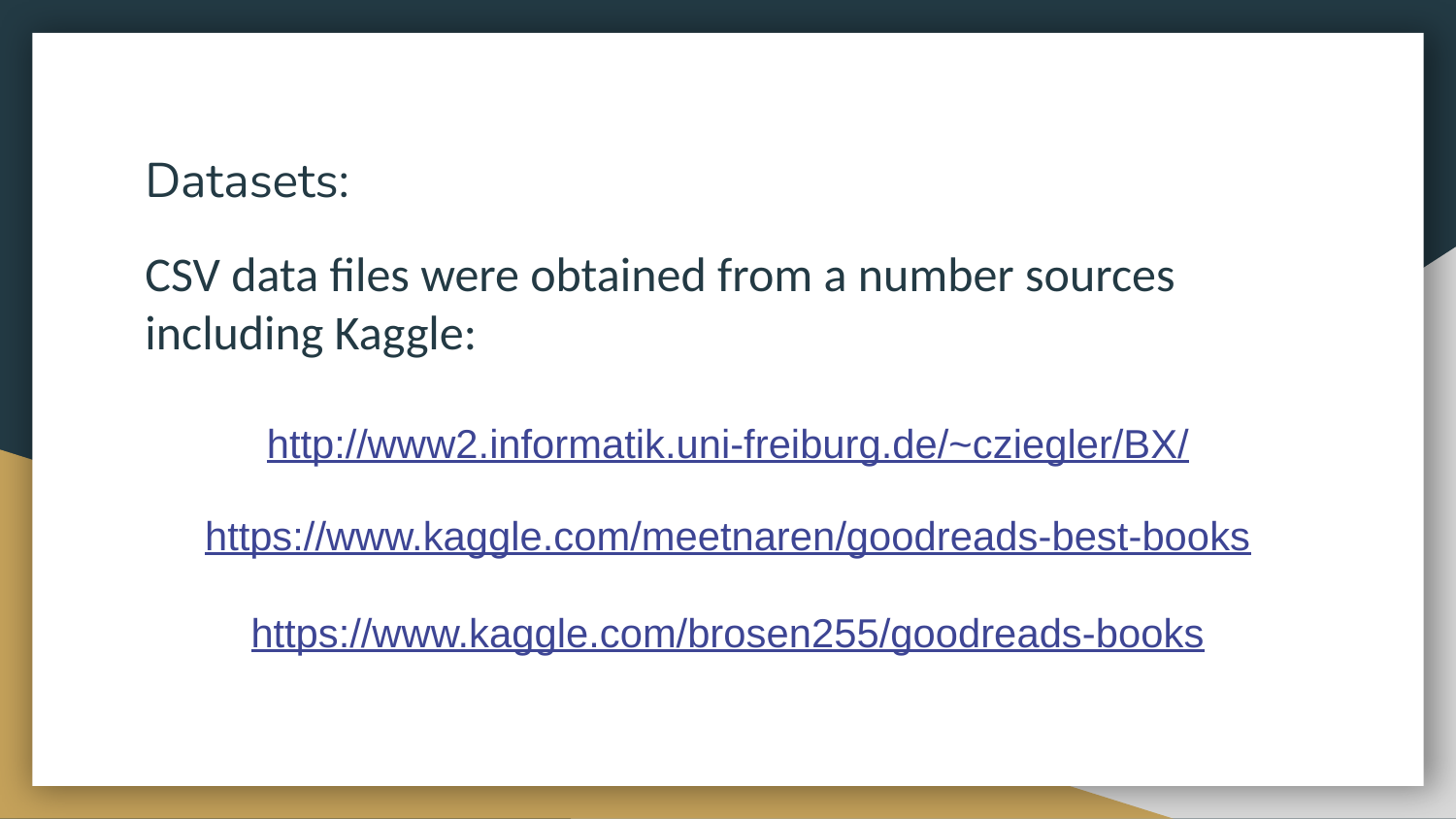

# Datasets:
CSV data files were obtained from a number sources including Kaggle:

http://www2.informatik.uni-freiburg.de/~cziegler/BX/

https://www.kaggle.com/meetnaren/goodreads-best-books

https://www.kaggle.com/brosen255/goodreads-books